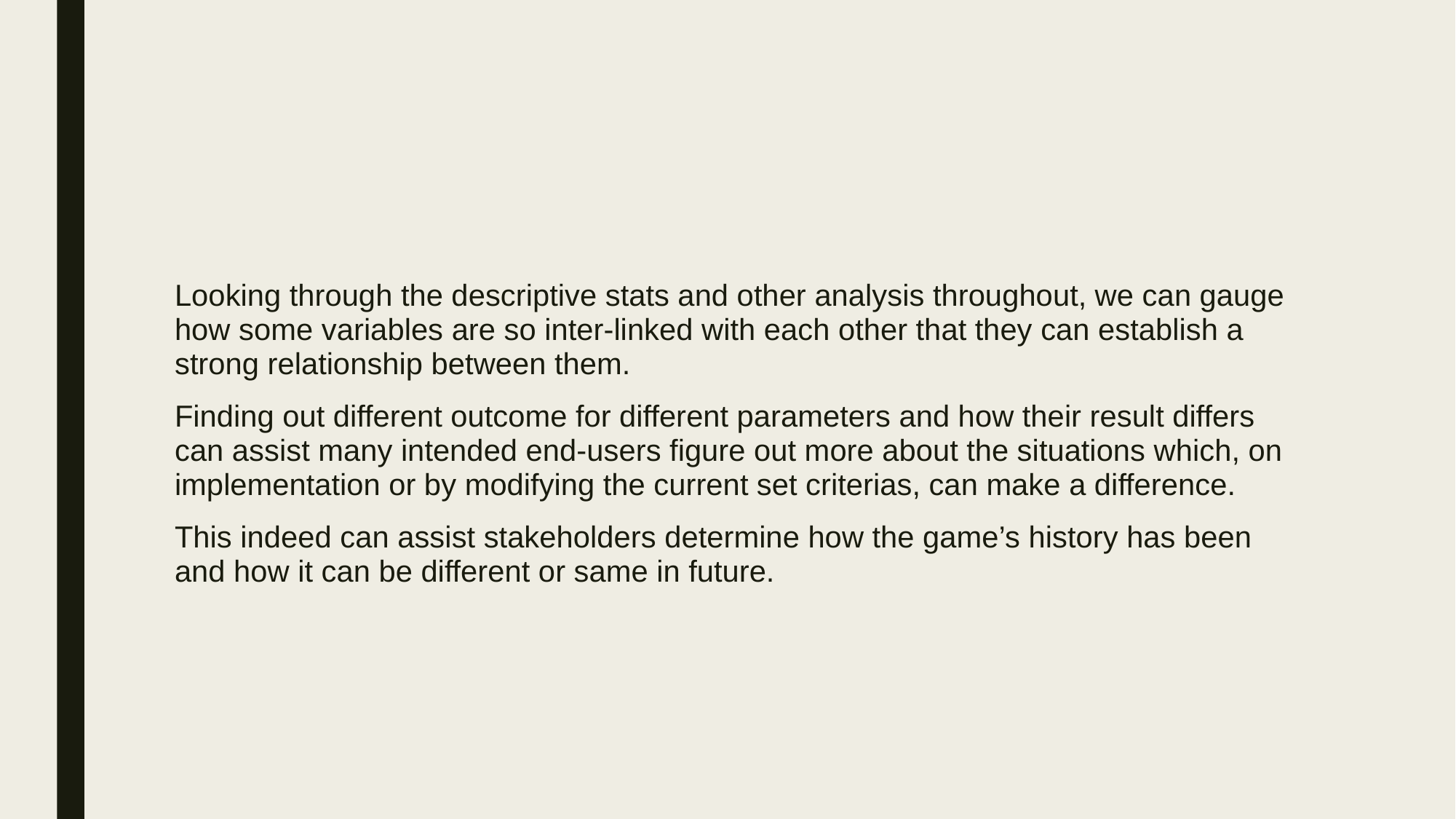

#
Looking through the descriptive stats and other analysis throughout, we can gauge how some variables are so inter-linked with each other that they can establish a strong relationship between them.
Finding out different outcome for different parameters and how their result differs can assist many intended end-users figure out more about the situations which, on implementation or by modifying the current set criterias, can make a difference.
This indeed can assist stakeholders determine how the game’s history has been and how it can be different or same in future.